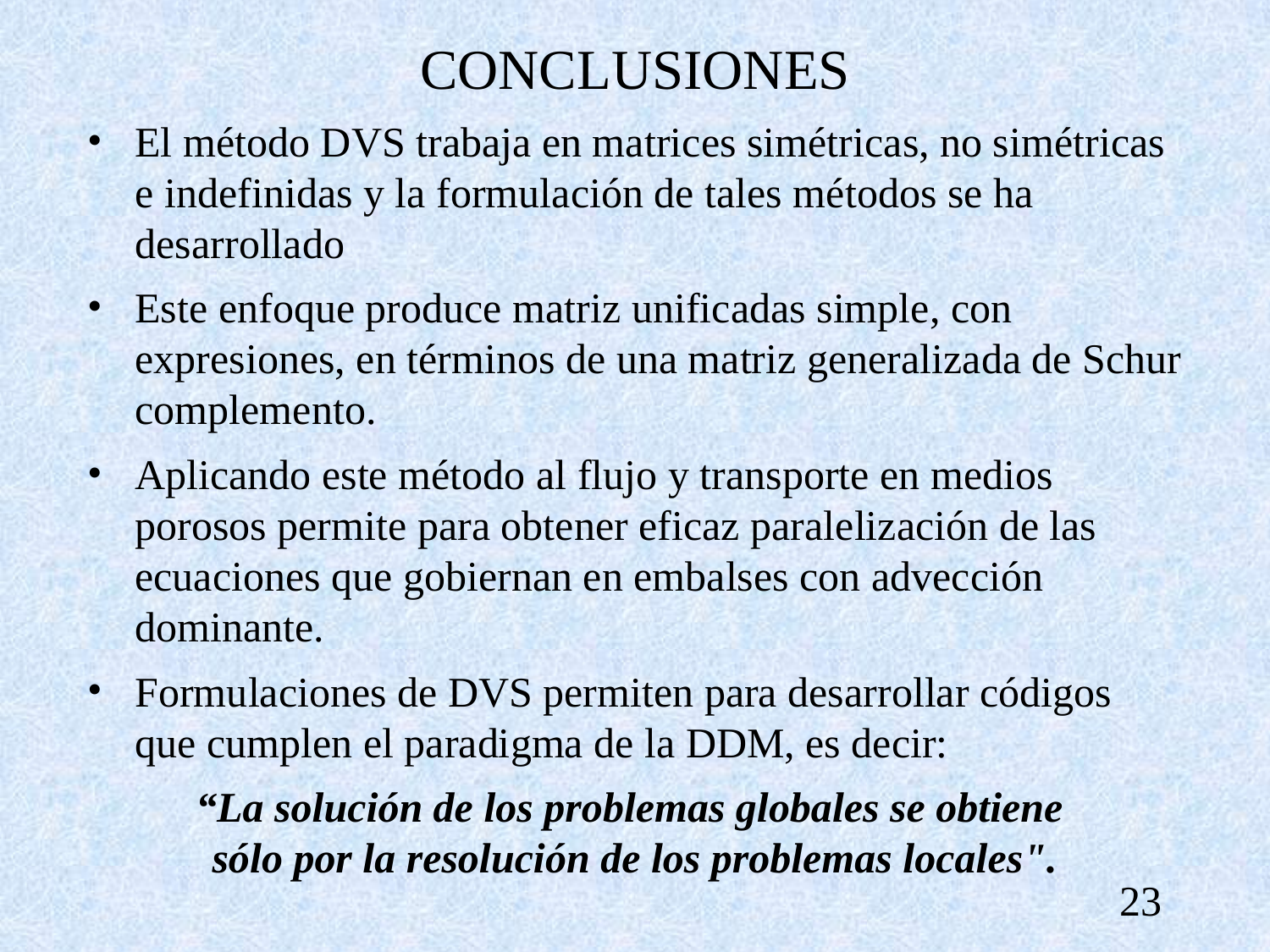

# CONCLUSIONES
El método DVS trabaja en matrices simétricas, no simétricas e indefinidas y la formulación de tales métodos se ha desarrollado
Este enfoque produce matriz unificadas simple, con expresiones, en términos de una matriz generalizada de Schur complemento.
Aplicando este método al flujo y transporte en medios porosos permite para obtener eficaz paralelización de las ecuaciones que gobiernan en embalses con advección dominante.
Formulaciones de DVS permiten para desarrollar códigos que cumplen el paradigma de la DDM, es decir:
“La solución de los problemas globales se obtiene
sólo por la resolución de los problemas locales".
23